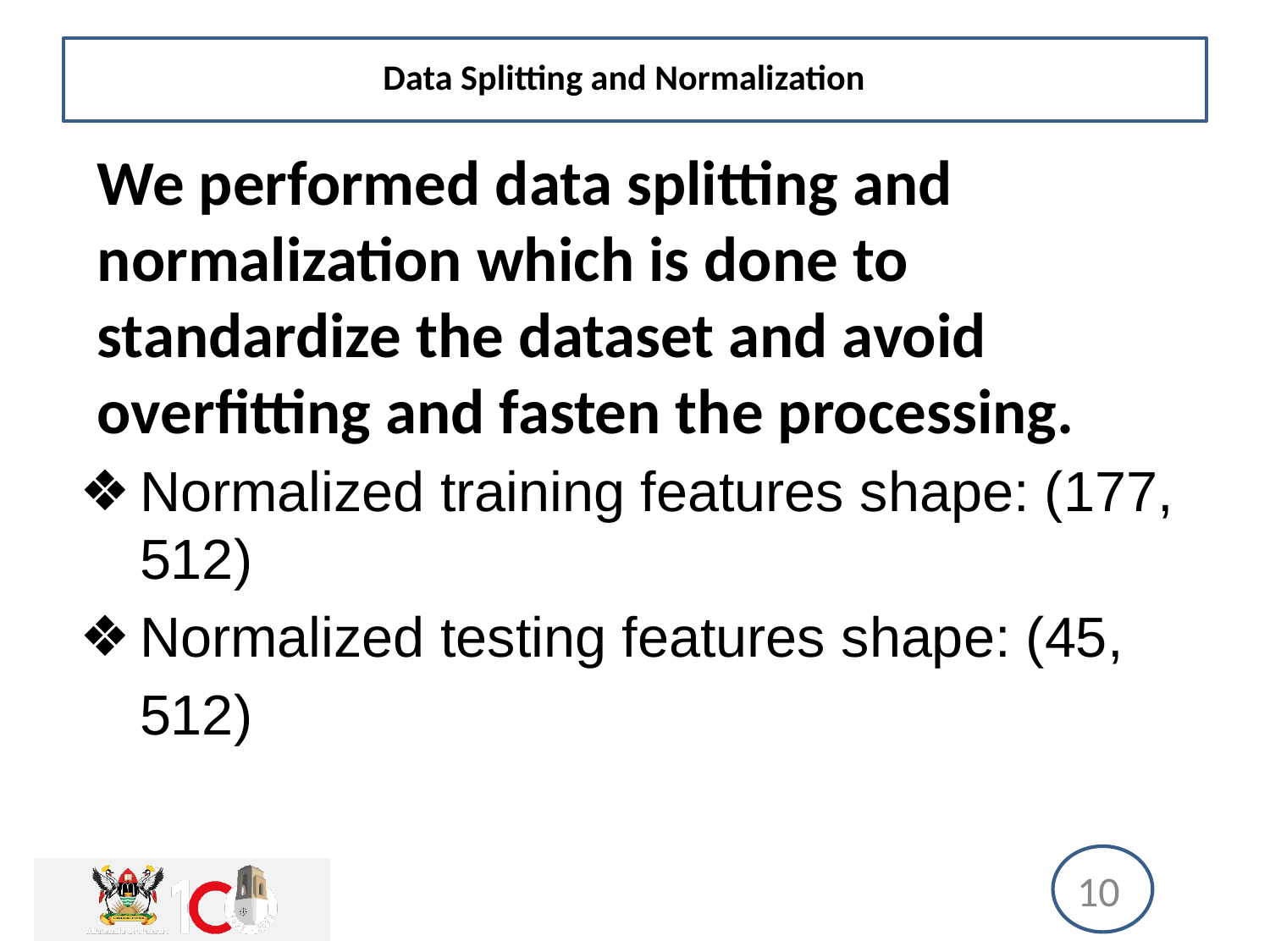

# Data Splitting and Normalization
We performed data splitting and normalization which is done to standardize the dataset and avoid overfitting and fasten the processing.
Normalized training features shape: (177, 512)
Normalized testing features shape: (45, 512)